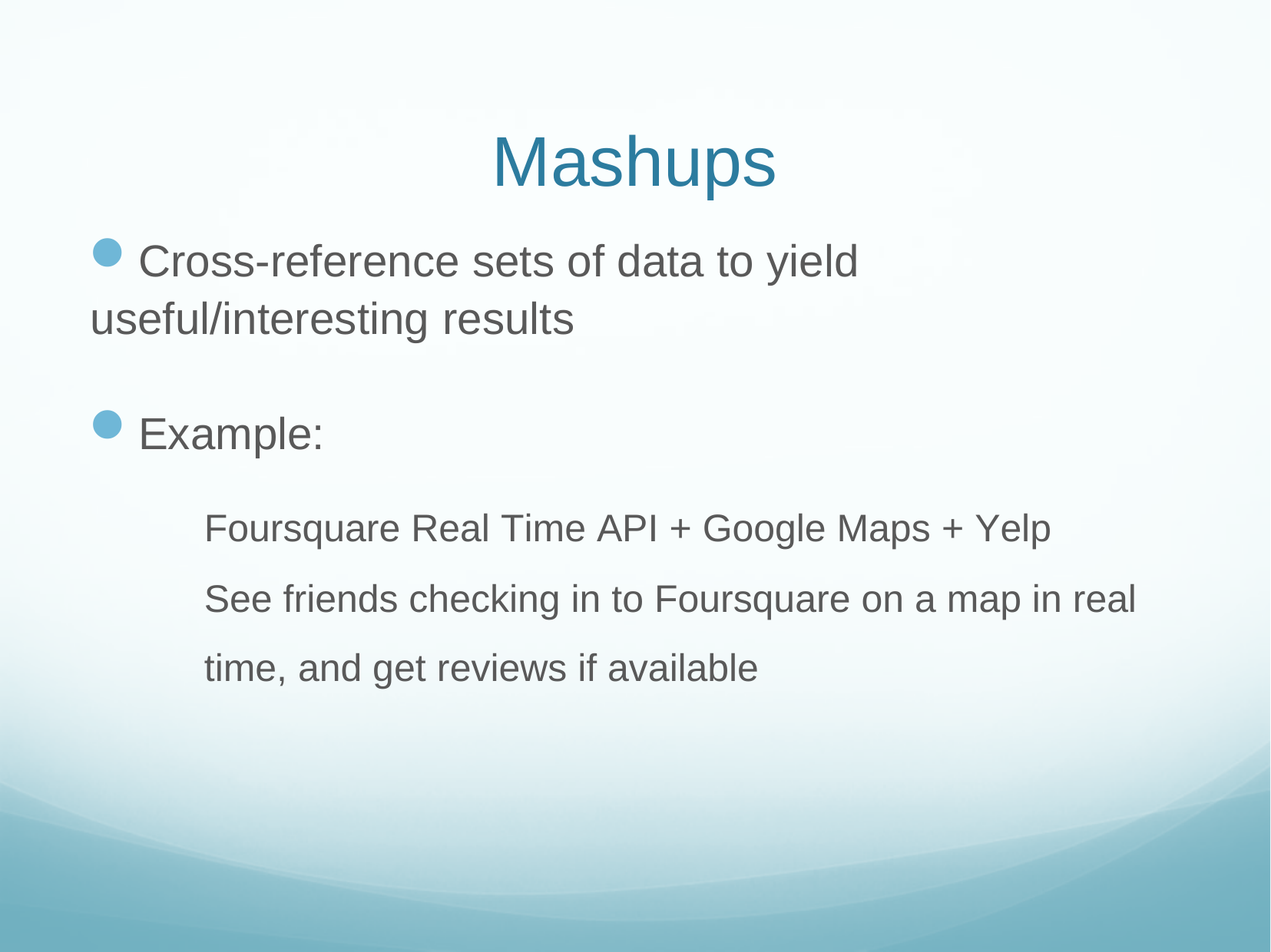

# Mashups
Cross-reference sets of data to yield useful/interesting results

Example:
	Foursquare Real Time API + Google Maps + Yelp
	See friends checking in to Foursquare on a map in real 	time, and get reviews if available